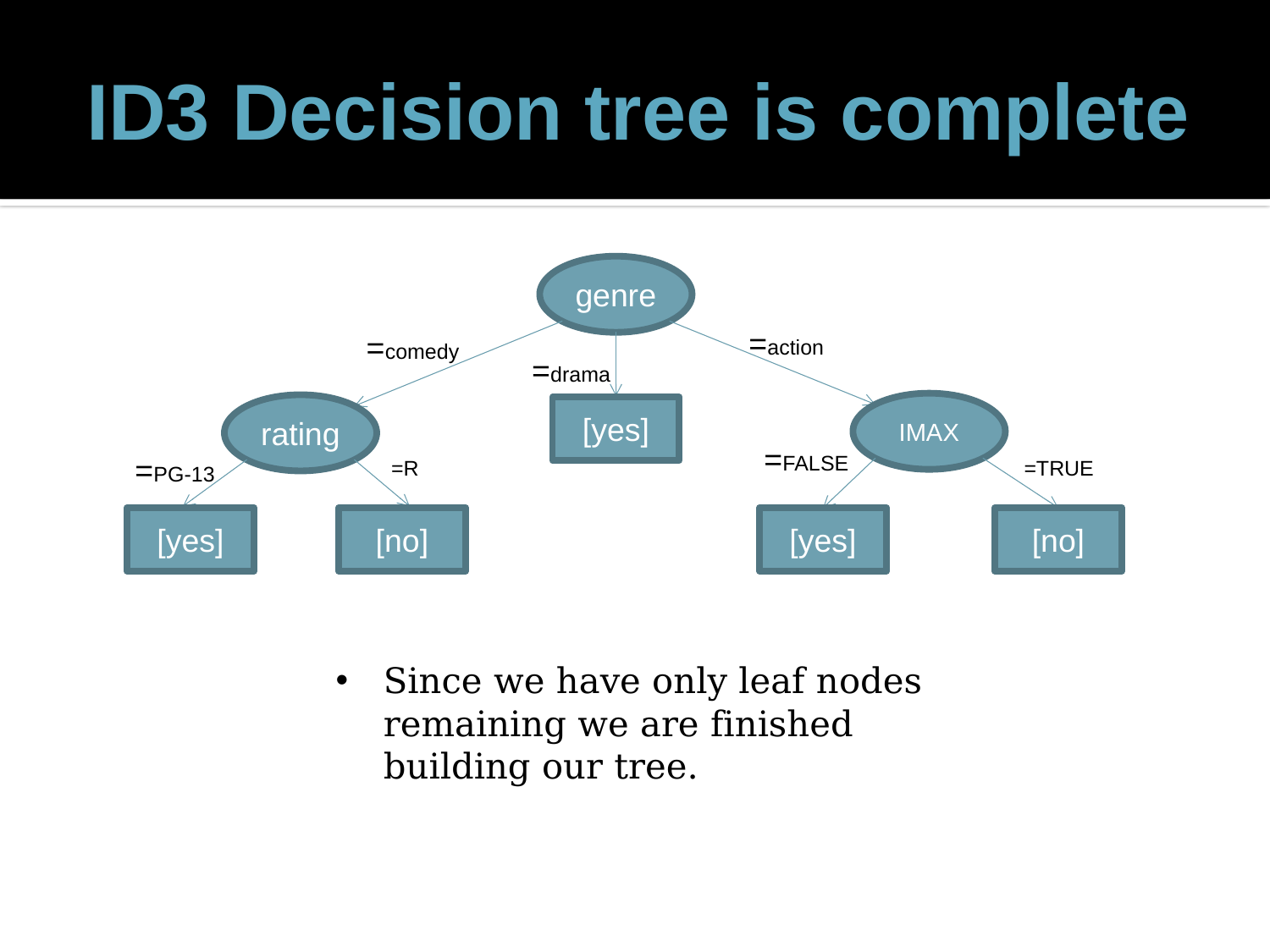

# ID3 Decision tree is complete
genre
=action
=comedy
=drama
IMAX
rating
[yes]
=FALSE
=PG-13
=TRUE
=R
[yes]
[no]
[yes]
[no]
Since we have only leaf nodes remaining we are finished building our tree.